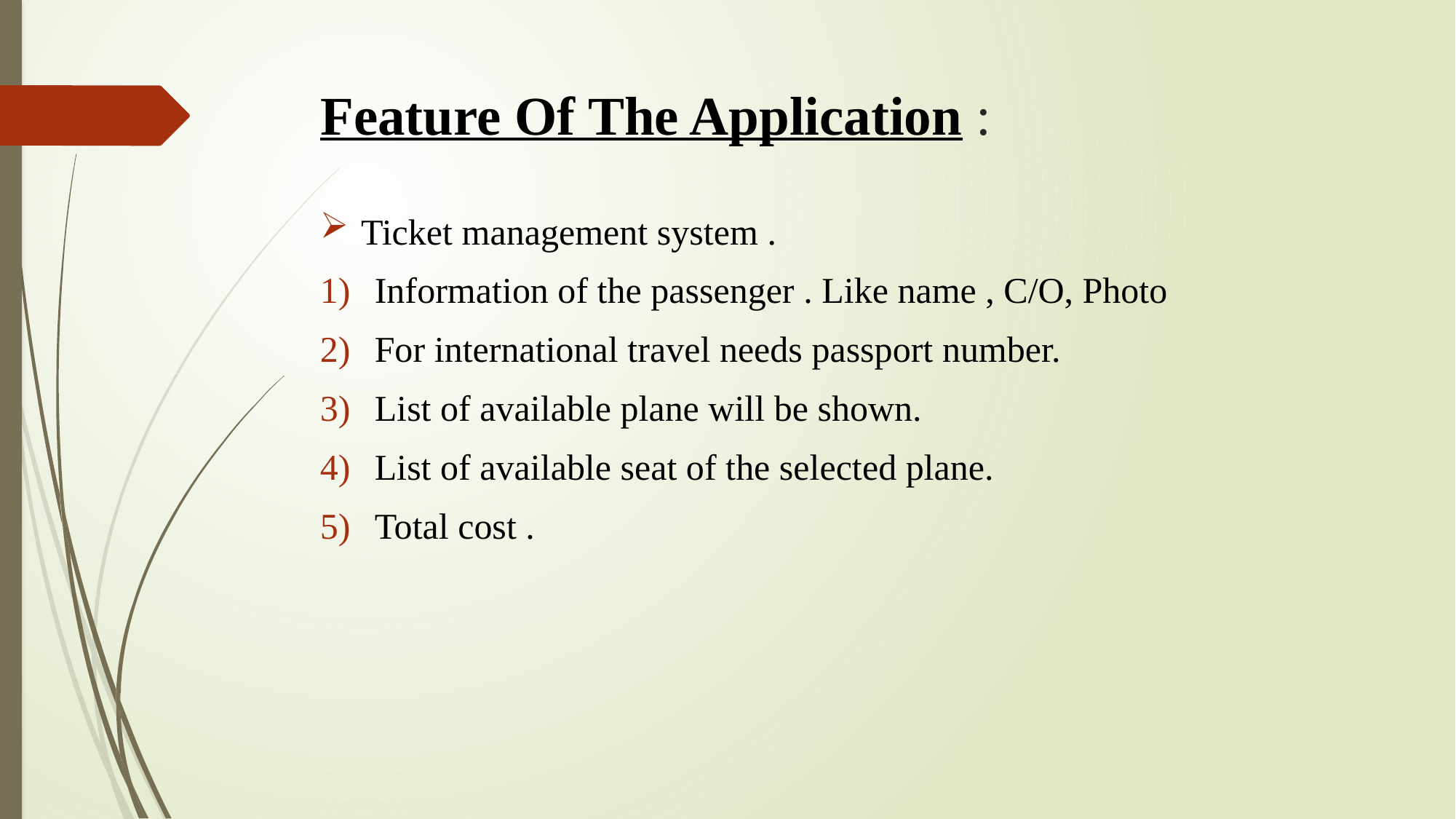

# Feature Of The Application :
Ticket management system .
Information of the passenger . Like name , C/O, Photo
For international travel needs passport number.
List of available plane will be shown.
List of available seat of the selected plane.
Total cost .